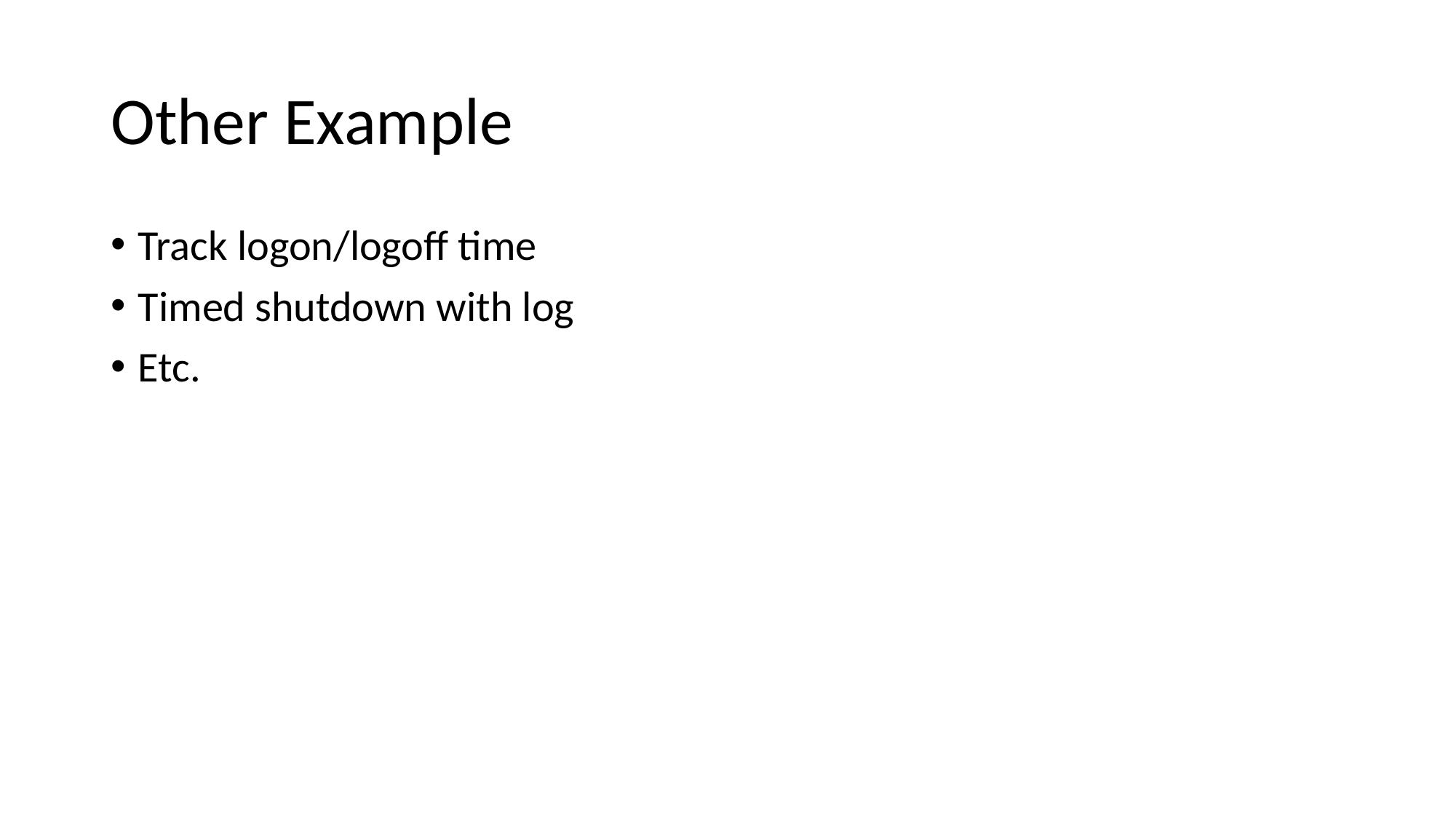

# Other Example
Track logon/logoff time
Timed shutdown with log
Etc.